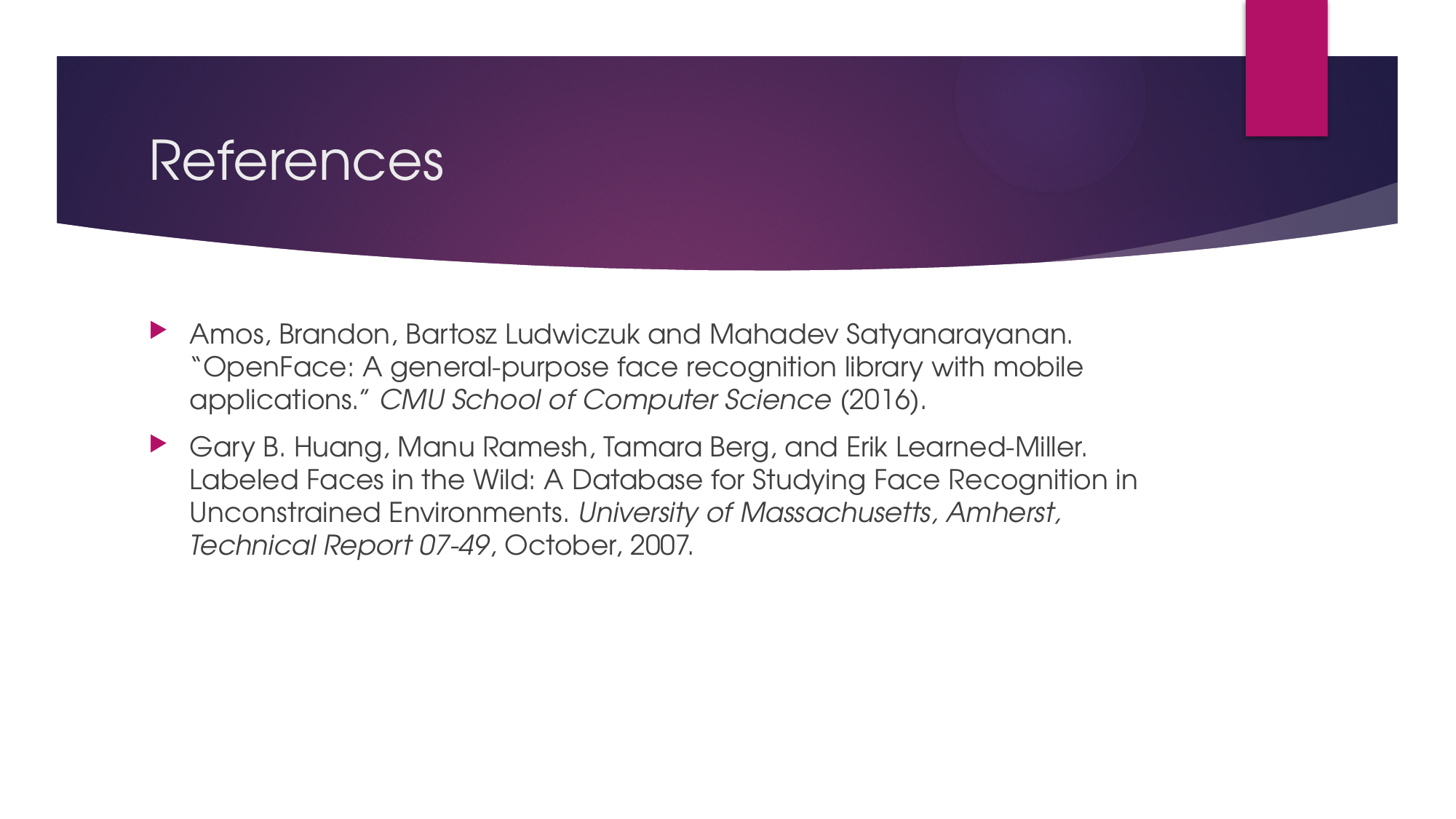

# References
Amos, Brandon, Bartosz Ludwiczuk and Mahadev Satyanarayanan. “OpenFace: A general-purpose face recognition library with mobile applications.” CMU School of Computer Science (2016).
Gary B. Huang, Manu Ramesh, Tamara Berg, and Erik Learned-Miller. Labeled Faces in the Wild: A Database for Studying Face Recognition in Unconstrained Environments. University of Massachusetts, Amherst, Technical Report 07-49, October, 2007.